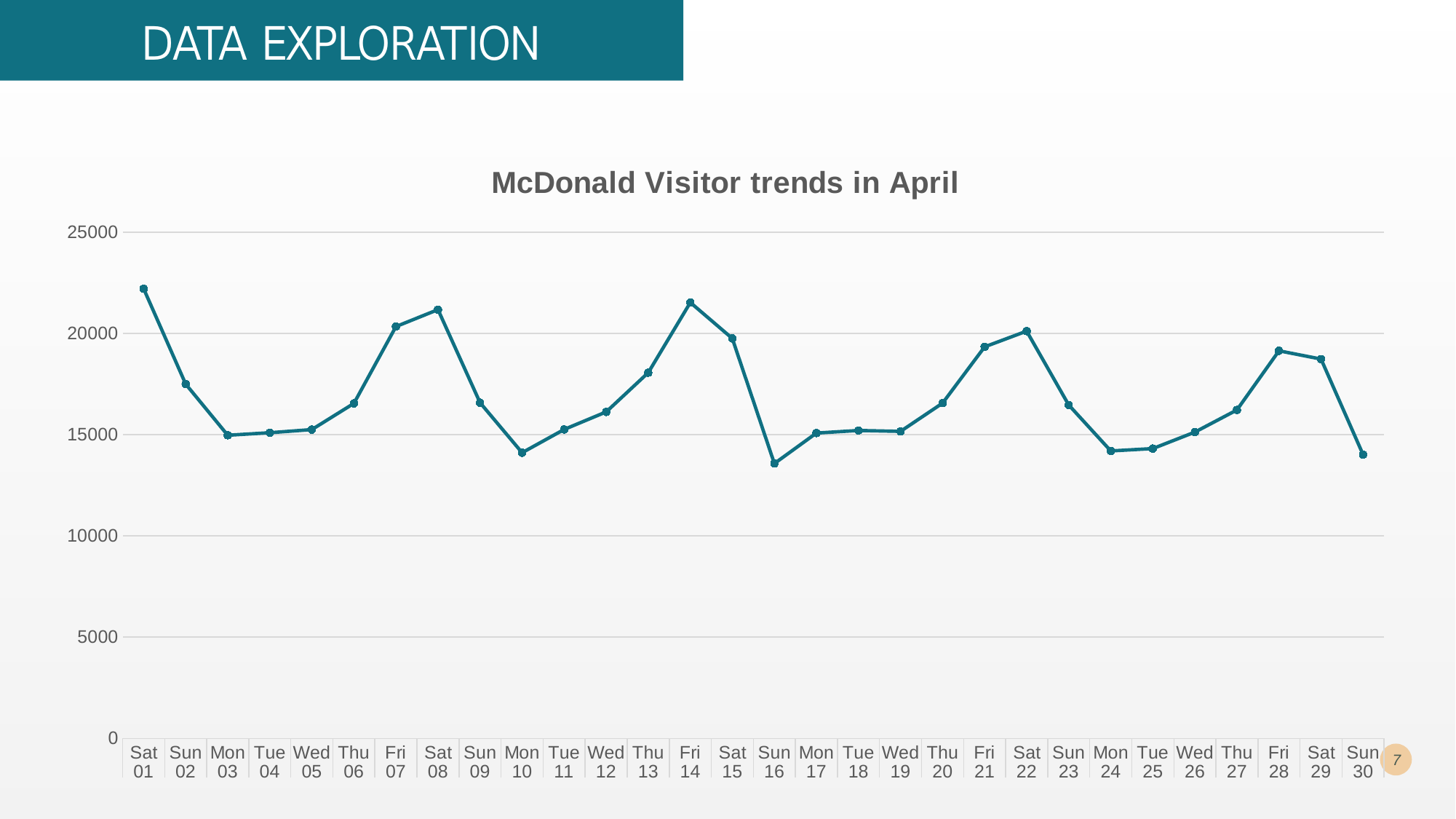

DATA EXPLORATION

### Chart: McDonald Visitor trends in April

| Category | Total |
|---|---|
| Sat | 22205.0 |
| Sun | 17499.0 |
| Mon | 14971.0 |
| Tue | 15095.0 |
| Wed | 15251.0 |
| Thu | 16544.0 |
| Fri | 20335.0 |
| Sat | 21173.0 |
| Sun | 16577.0 |
| Mon | 14108.0 |
| Tue | 15256.0 |
| Wed | 16122.0 |
| Thu | 18060.0 |
| Fri | 21524.0 |
| Sat | 19751.0 |
| Sun | 13574.0 |
| Mon | 15078.0 |
| Tue | 15207.0 |
| Wed | 15162.0 |
| Thu | 16557.0 |
| Fri | 19334.0 |
| Sat | 20110.0 |
| Sun | 16465.0 |
| Mon | 14195.0 |
| Tue | 14313.0 |
| Wed | 15125.0 |
| Thu | 16219.0 |
| Fri | 19139.0 |
| Sat | 18732.0 |
| Sun | 14015.0 |
7